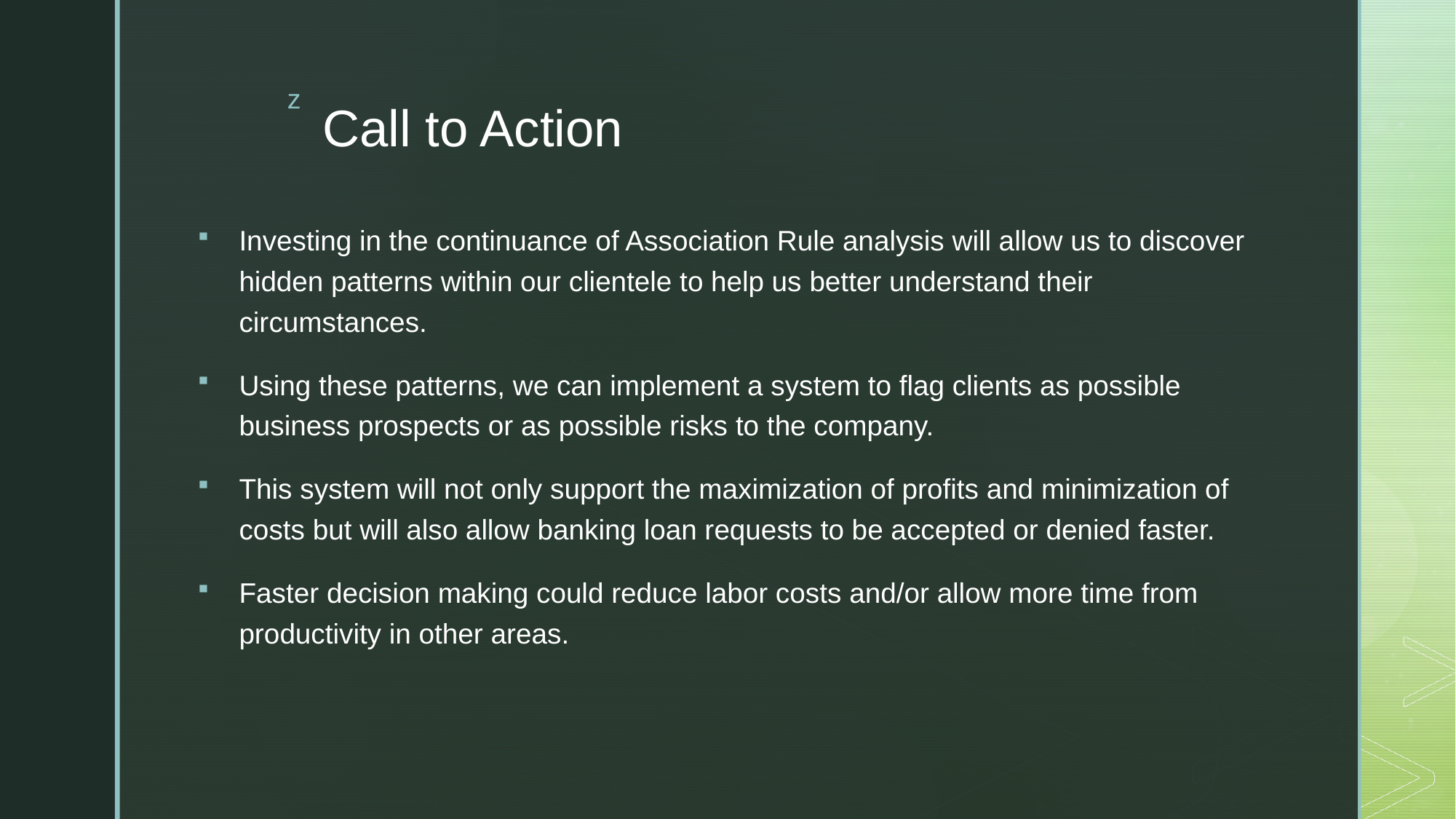

# Call to Action
Investing in the continuance of Association Rule analysis will allow us to discover hidden patterns within our clientele to help us better understand their circumstances.
Using these patterns, we can implement a system to flag clients as possible business prospects or as possible risks to the company.
This system will not only support the maximization of profits and minimization of costs but will also allow banking loan requests to be accepted or denied faster.
Faster decision making could reduce labor costs and/or allow more time from productivity in other areas.